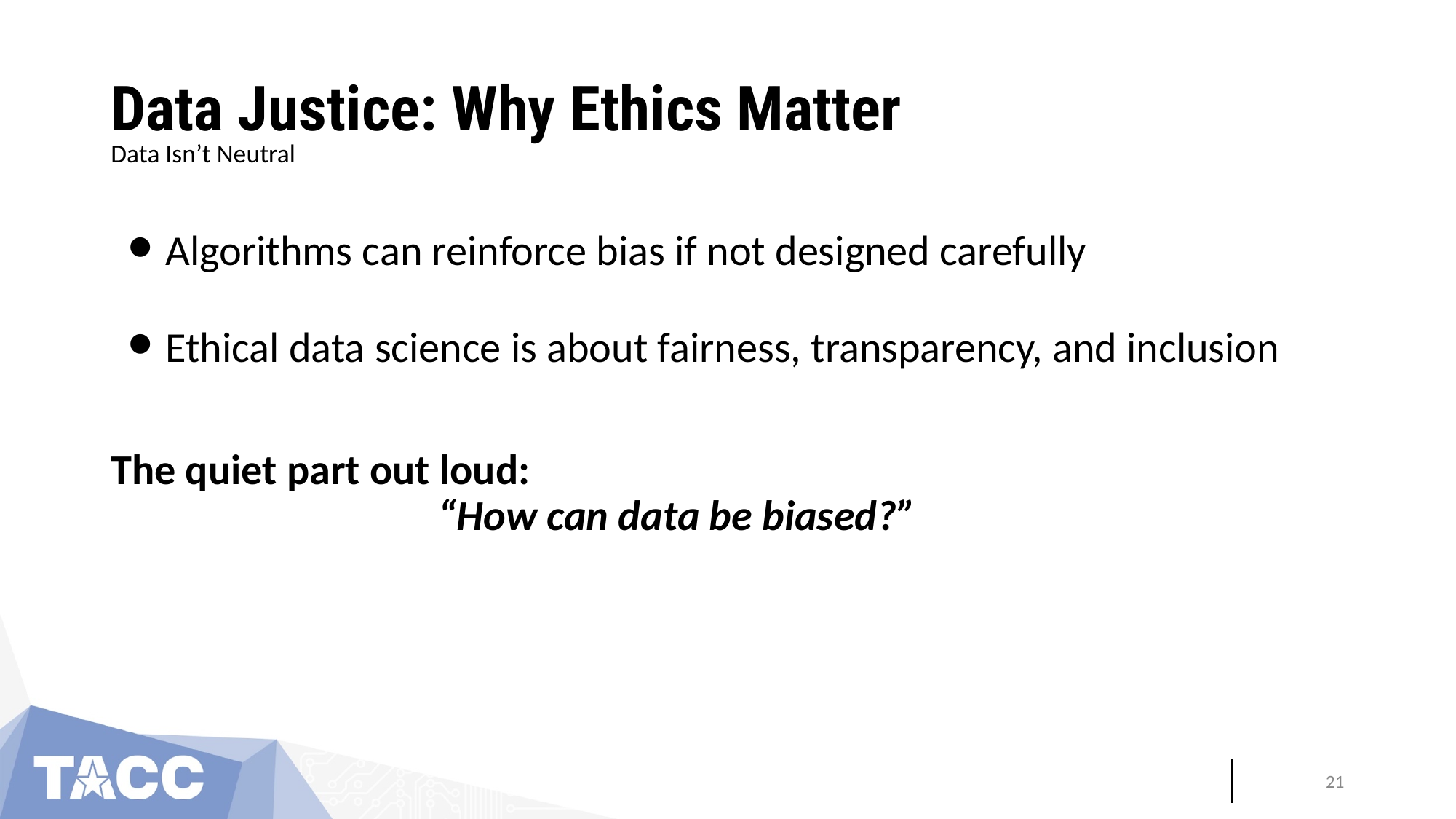

# Data Justice: Why Ethics Matter
Data Isn’t Neutral
Algorithms can reinforce bias if not designed carefully
Ethical data science is about fairness, transparency, and inclusion

The quiet part out loud:
			“How can data be biased?”
21